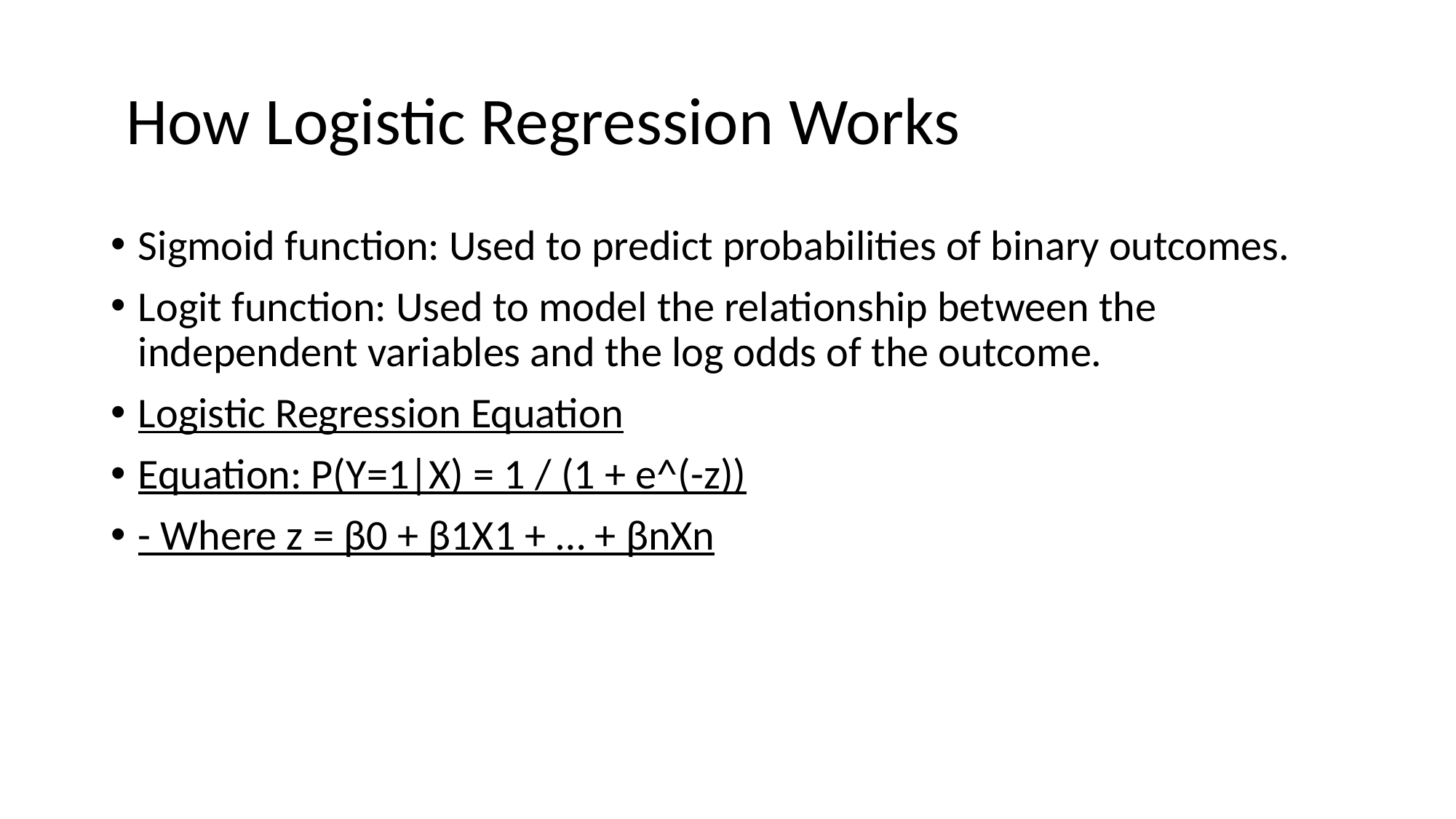

# How Logistic Regression Works
Sigmoid function: Used to predict probabilities of binary outcomes.
Logit function: Used to model the relationship between the independent variables and the log odds of the outcome.
Logistic Regression Equation
Equation: P(Y=1|X) = 1 / (1 + e^(-z))
- Where z = β0 + β1X1 + … + βnXn